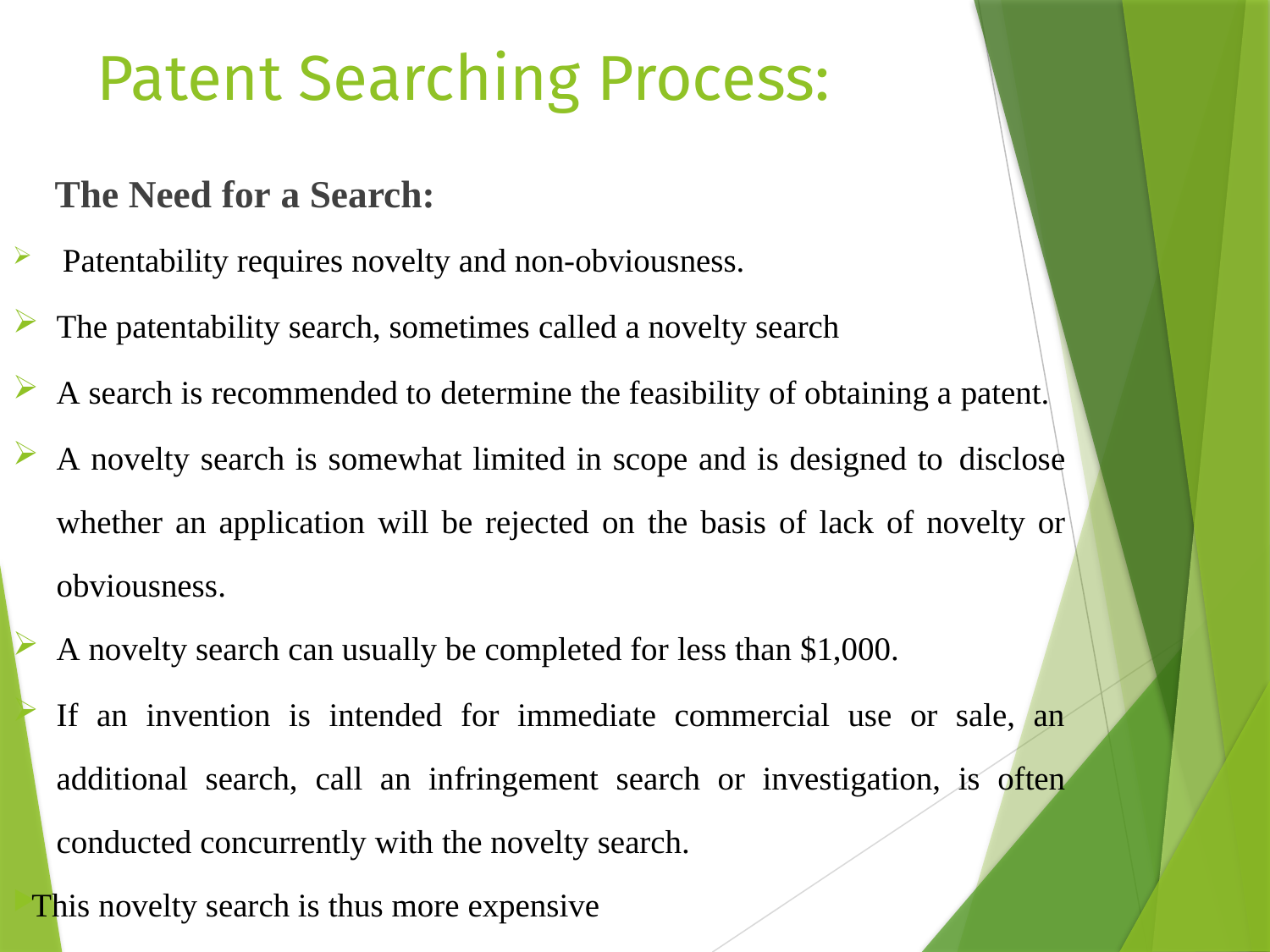

# Patent Searching Process:
The Need for a Search:
 Patentability requires novelty and non-obviousness.
The patentability search, sometimes called a novelty search
A search is recommended to determine the feasibility of obtaining a patent.
A novelty search is somewhat limited in scope and is designed to disclose whether an application will be rejected on the basis of lack of novelty or obviousness.
A novelty search can usually be completed for less than $1,000.
If an invention is intended for immediate commercial use or sale, an additional search, call an infringement search or investigation, is often conducted concurrently with the novelty search.
This novelty search is thus more expensive